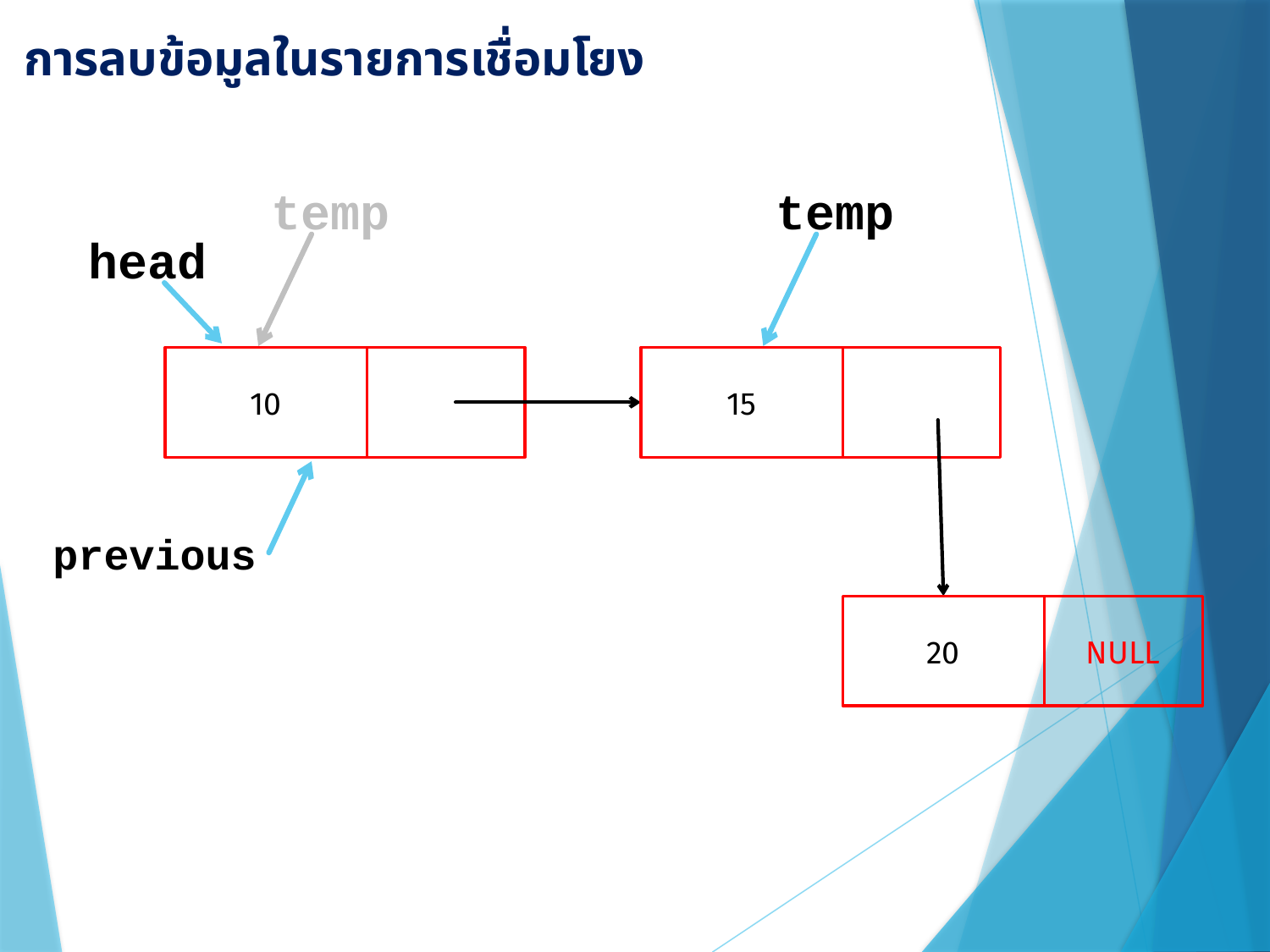

การลบข้อมูลในรายการเชื่อมโยง
temp
temp
head
10

15

previous
20
NULL